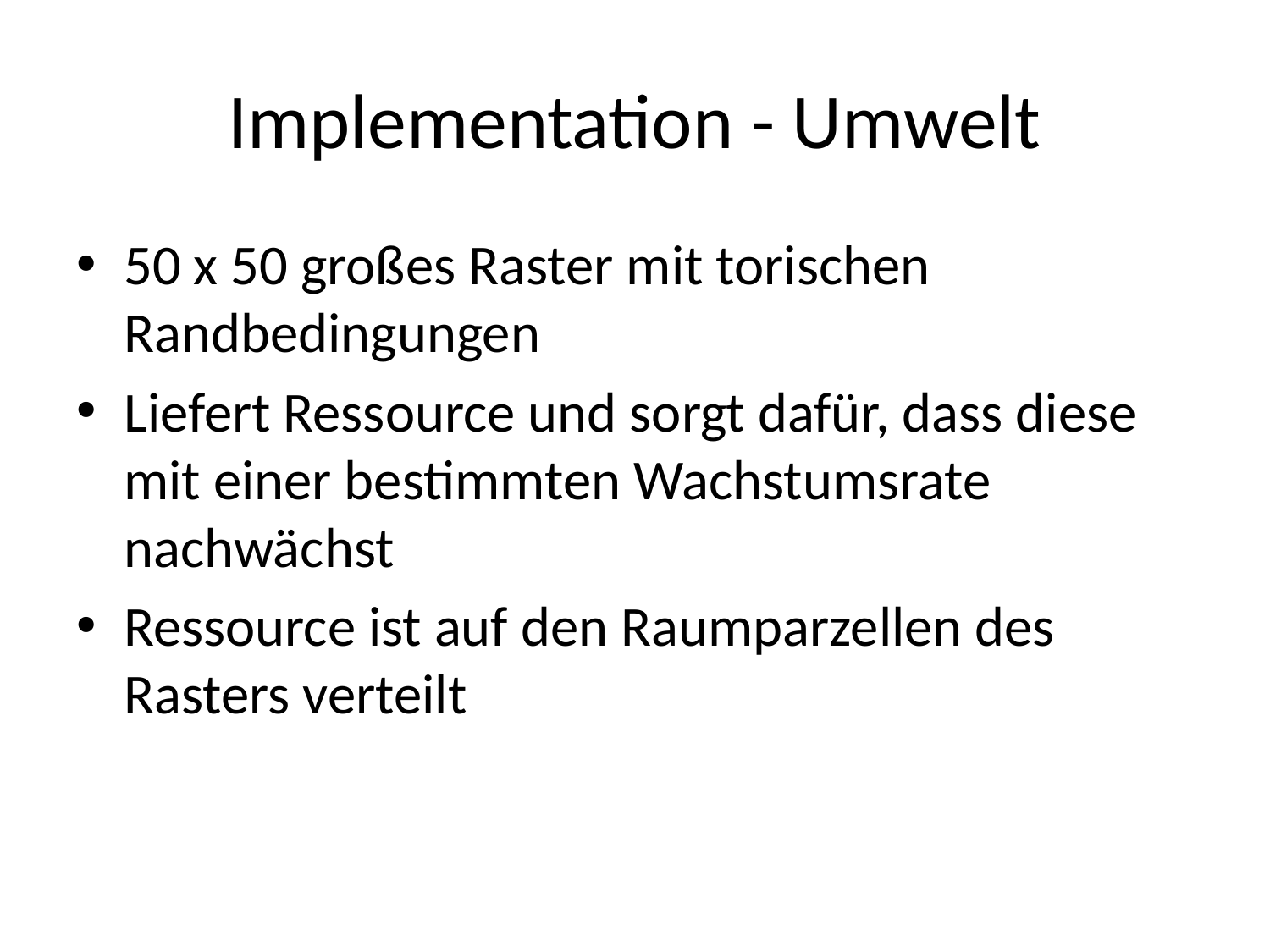

# Implementation - Umwelt
50 x 50 großes Raster mit torischen Randbedingungen
Liefert Ressource und sorgt dafür, dass diese mit einer bestimmten Wachstumsrate nachwächst
Ressource ist auf den Raumparzellen des Rasters verteilt